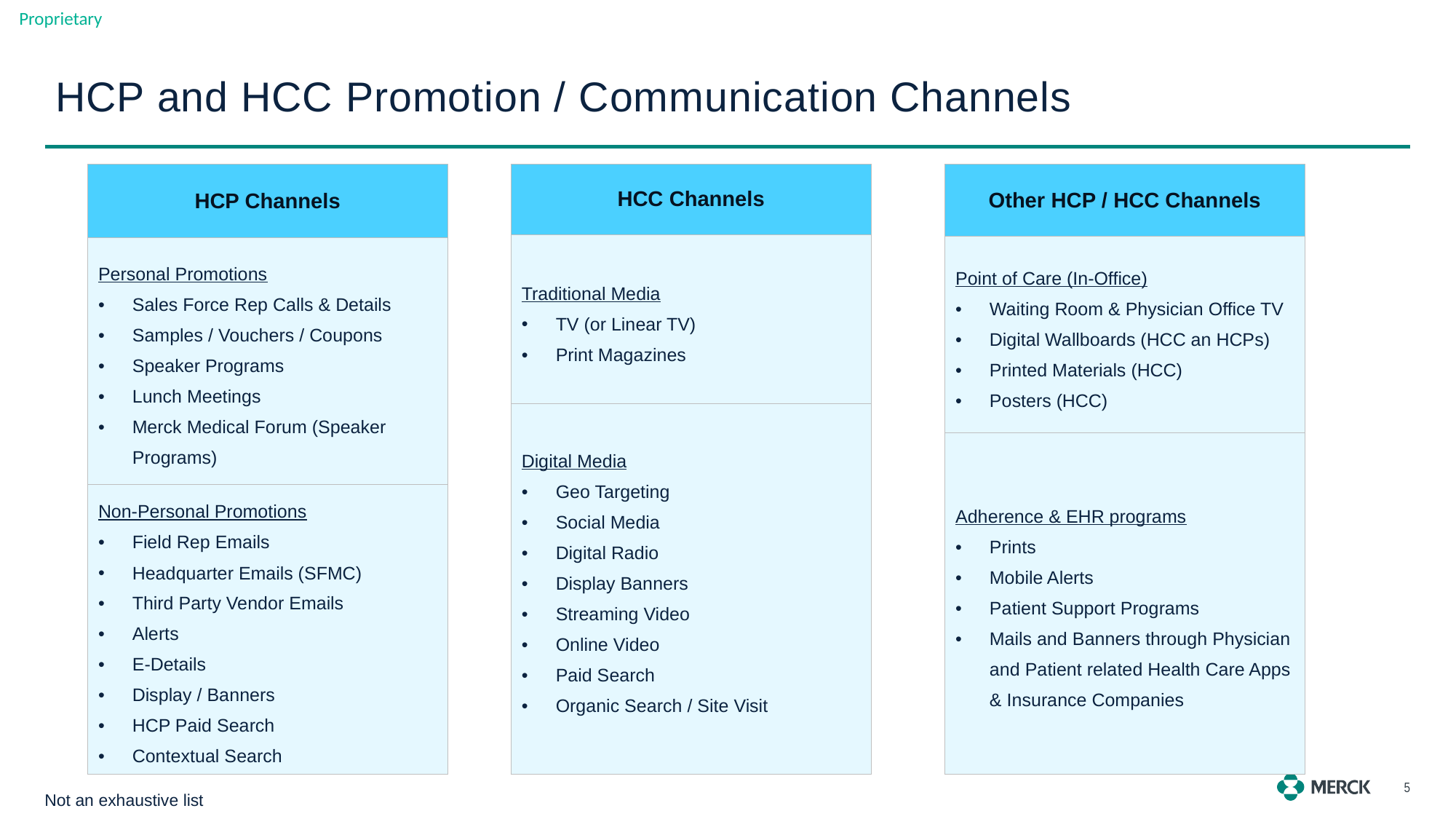

HCP and HCC Promotion / Communication Channels
| Other HCP / HCC Channels |
| --- |
| Point of Care (In-Office) Waiting Room & Physician Office TV Digital Wallboards (HCC an HCPs) Printed Materials (HCC) Posters (HCC) |
| Adherence & EHR programs Prints Mobile Alerts Patient Support Programs Mails and Banners through Physician and Patient related Health Care Apps & Insurance Companies |
| HCP Channels |
| --- |
| Personal Promotions Sales Force Rep Calls & Details Samples / Vouchers / Coupons Speaker Programs Lunch Meetings Merck Medical Forum (Speaker Programs) |
| Non-Personal Promotions Field Rep Emails Headquarter Emails (SFMC) Third Party Vendor Emails Alerts E-Details Display / Banners HCP Paid Search Contextual Search |
| HCC Channels |
| --- |
| Traditional Media TV (or Linear TV) Print Magazines |
| Digital Media Geo Targeting Social Media Digital Radio Display Banners Streaming Video Online Video Paid Search Organic Search / Site Visit |
5
Not an exhaustive list